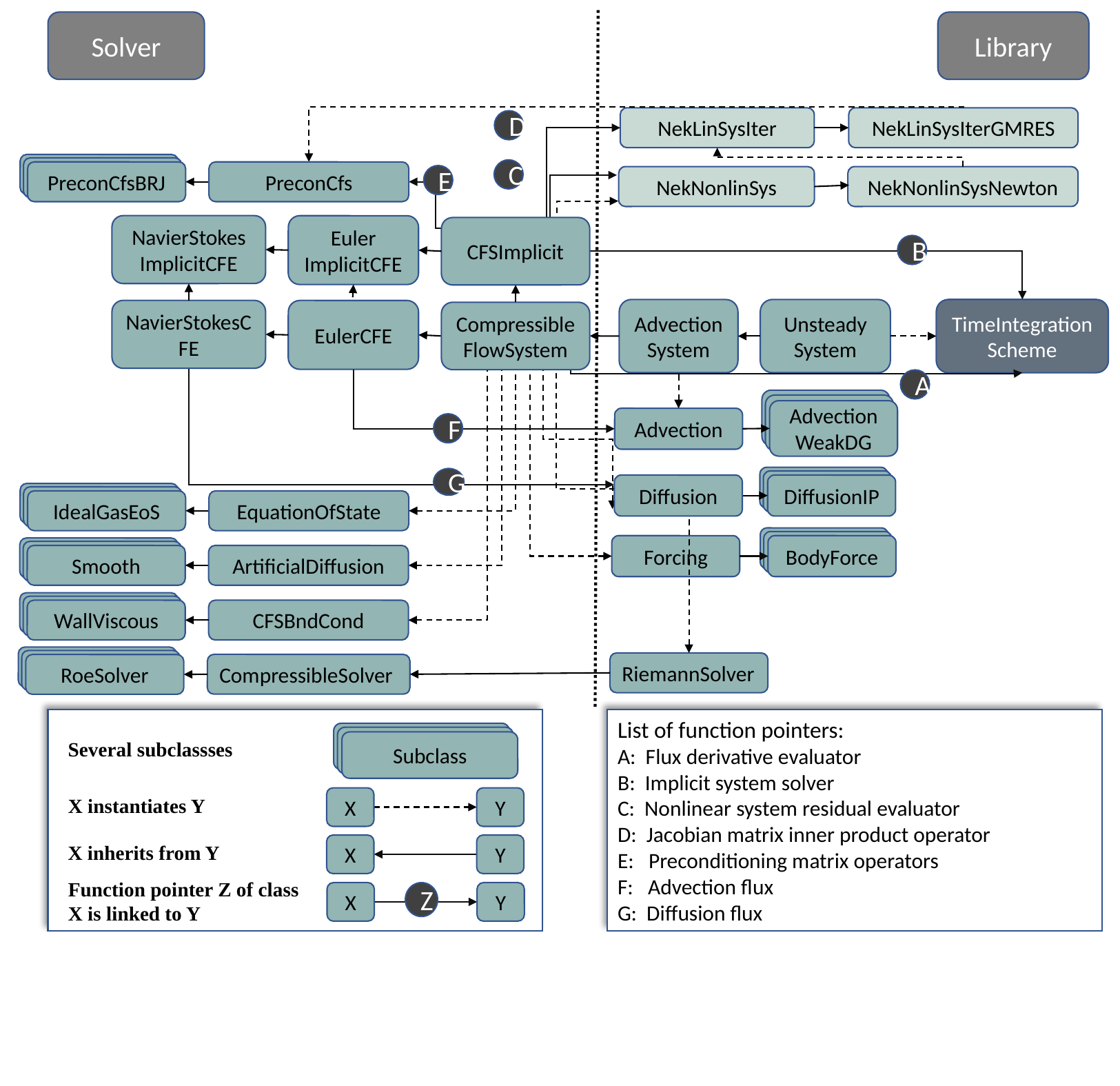

Solver
Library
NekLinSysIter
NekLinSysIterGMRES
D
RiemannSover
RiemannSover
PreconCfsBRJ
C
PreconCfs
E
NekNonlinSys
NekNonlinSysNewton
NavierStokes
ImplicitCFE
Euler
ImplicitCFE
CFSImplicit
B
TimeIntegrationScheme
Unsteady
System
Advection
System
NavierStokesCFE
EulerCFE
Compressible
FlowSystem
A

AdvectionWeakDG
Advection
F

DiffusionIP
G
Diffusion
RiemannSover
RiemannSover
IdealGasEoS
EquationOfState

BodyForce
Forcing
RiemannSover
RiemannSover
Smooth
ArtificialDiffusion
RiemannSover
RiemannSover
WallViscous
CFSBndCond
RiemannSover
RiemannSover
RoeSolver
RiemannSolver
CompressibleSolver

RiemannSover
RiemannSover
Subclass
Several subclassses
X instantiates Y
X
Y
X inherits from Y
X
Y
Function pointer Z of class X is linked to Y
X
Z
Y

List of function pointers:
A:  Flux derivative evaluator
B:  Implicit system solver
C:  Nonlinear system residual evaluator
D:  Jacobian matrix inner product operator
E:   Preconditioning matrix operators
F:   Advection flux
G:  Diffusion flux